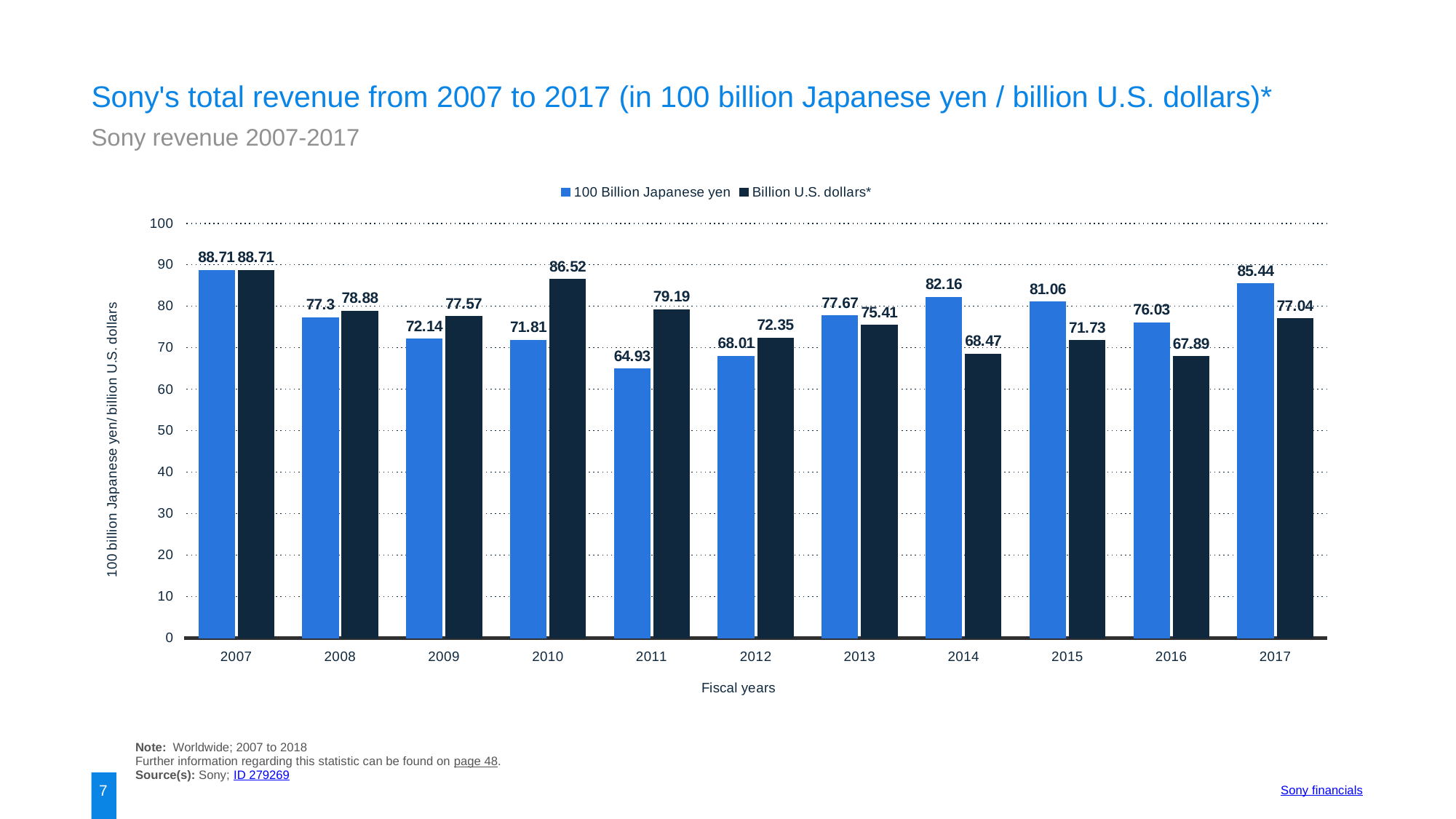

Sony's total revenue from 2007 to 2017 (in 100 billion Japanese yen / billion U.S. dollars)*
Sony revenue 2007-2017

### Chart:

| Category | 100 Billion Japanese yen | Billion U.S. dollars* |
|---|---|---|
| 2007 | 88.71 | 88.71 |
| 2008 | 77.3 | 78.88 |
| 2009 | 72.14 | 77.57 |
| 2010 | 71.81 | 86.52 |
| 2011 | 64.93 | 79.19 |
| 2012 | 68.01 | 72.35 |
| 2013 | 77.67 | 75.41 |
| 2014 | 82.16 | 68.47 |
| 2015 | 81.06 | 71.73 |
| 2016 | 76.03 | 67.89 |
| 2017 | 85.44 | 77.04 |
Note:  Worldwide; 2007 to 2018
Further information regarding this statistic can be found on page 48.
Source(s): Sony; ID 279269

7
Sony financials